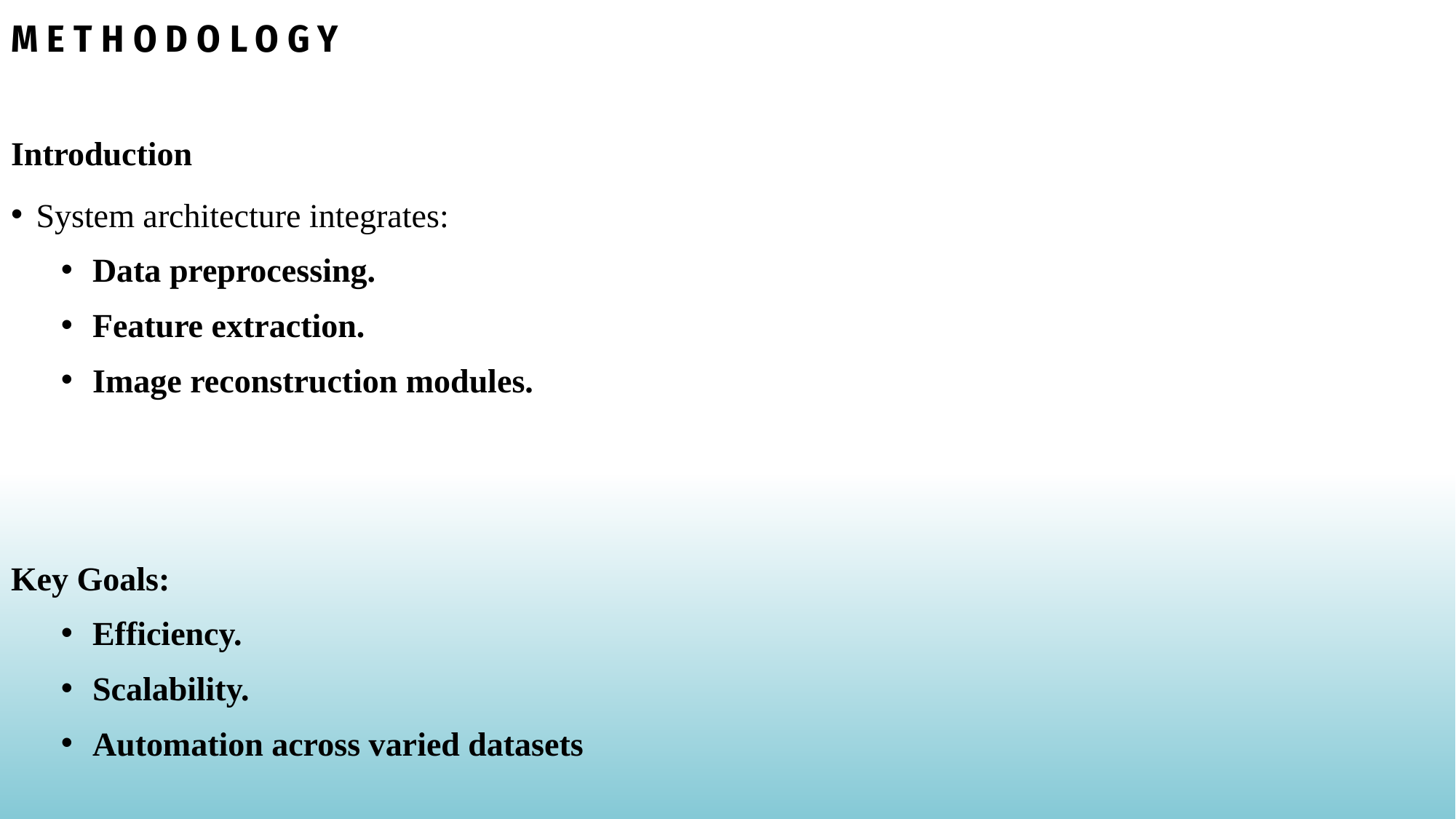

# Methodology
Introduction
System architecture integrates:
Data preprocessing.
Feature extraction.
Image reconstruction modules.

Key Goals:
Efficiency.
Scalability.
Automation across varied datasets